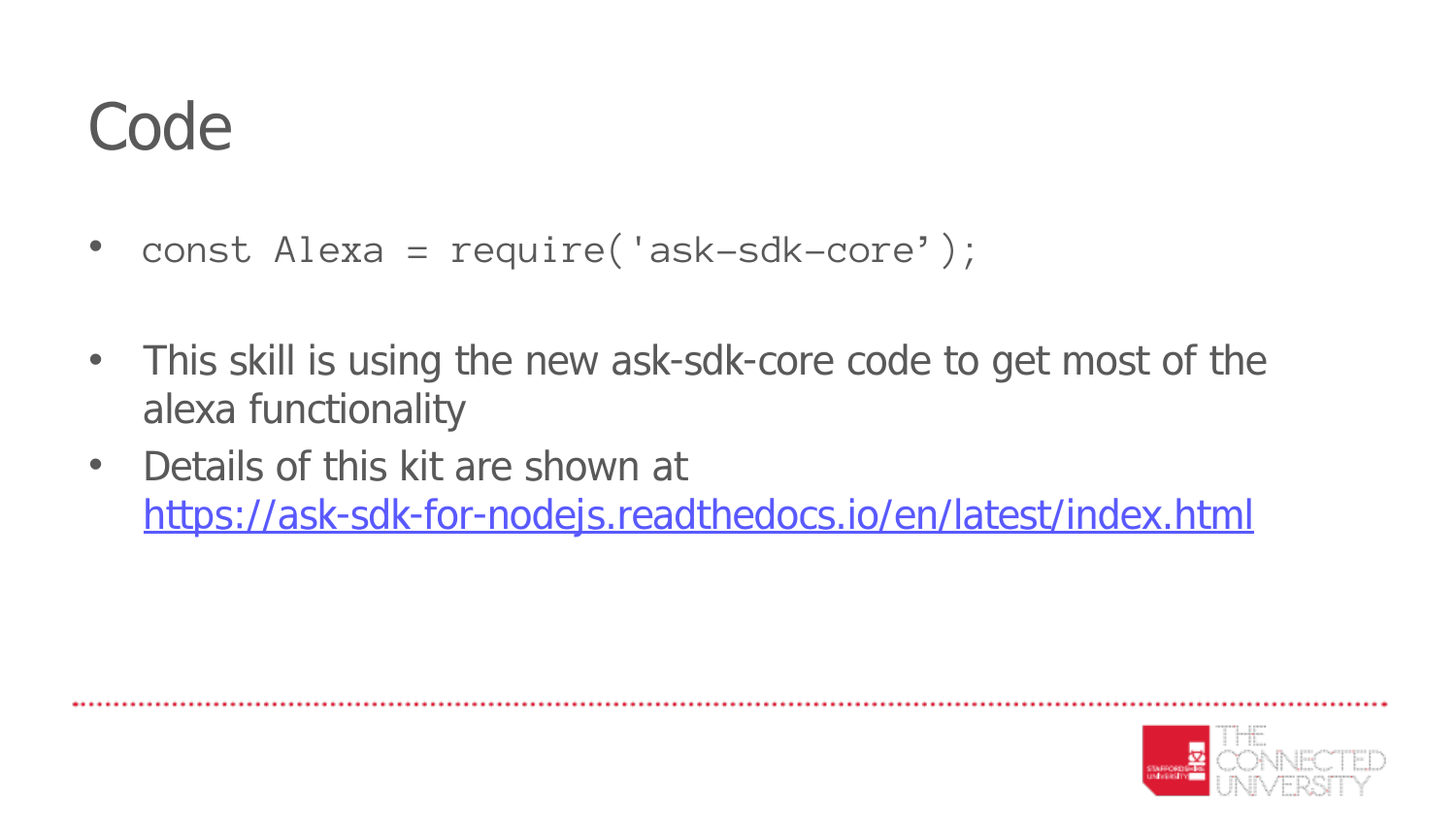

# Code
const Alexa = require('ask-sdk-core’);

This skill is using the new ask-sdk-core code to get most of the alexa functionality
Details of this kit are shown at https://ask-sdk-for-nodejs.readthedocs.io/en/latest/index.html